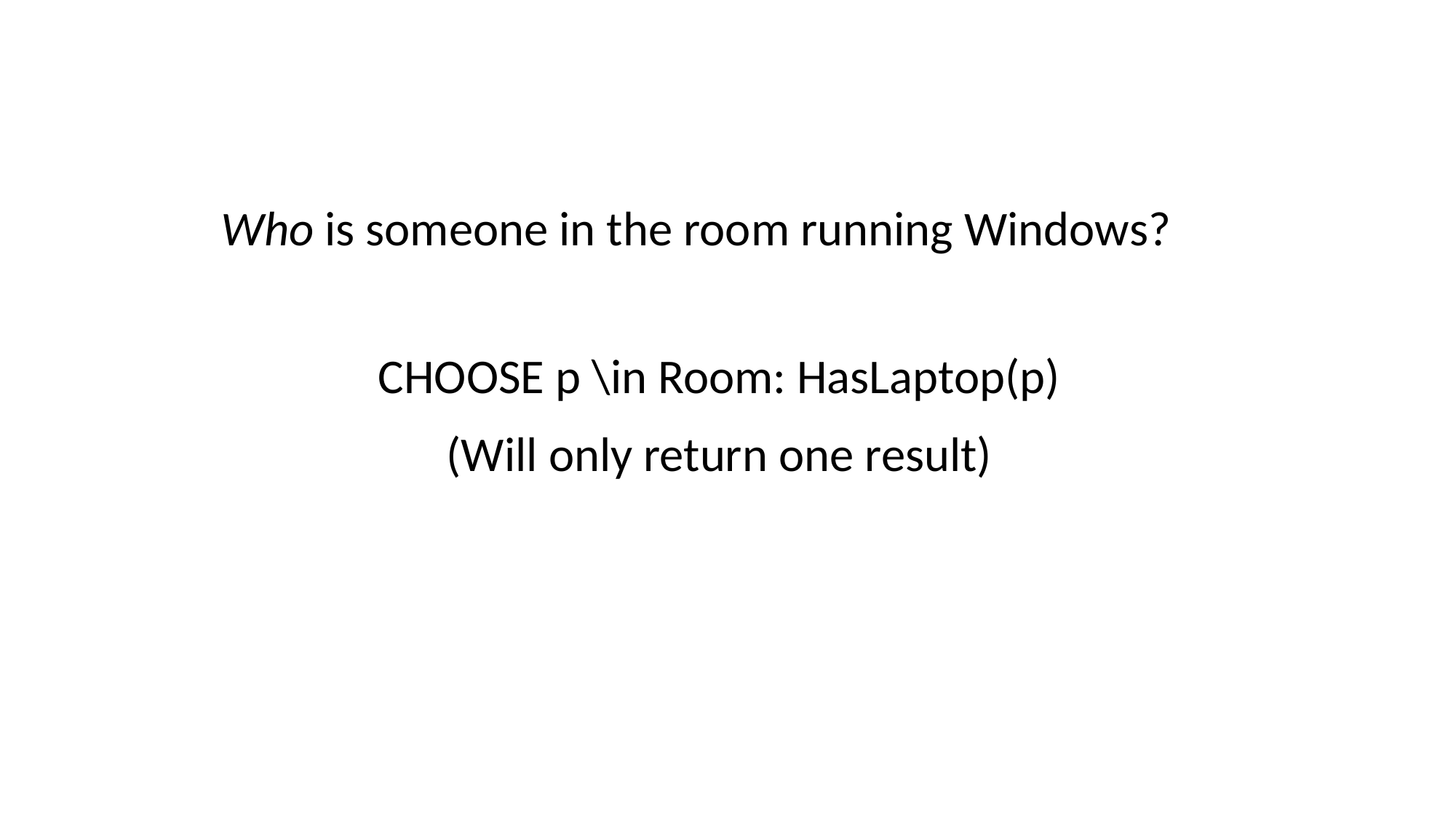

Who is someone in the room running Windows?
CHOOSE p \in Room: HasLaptop(p)
(Will only return one result)